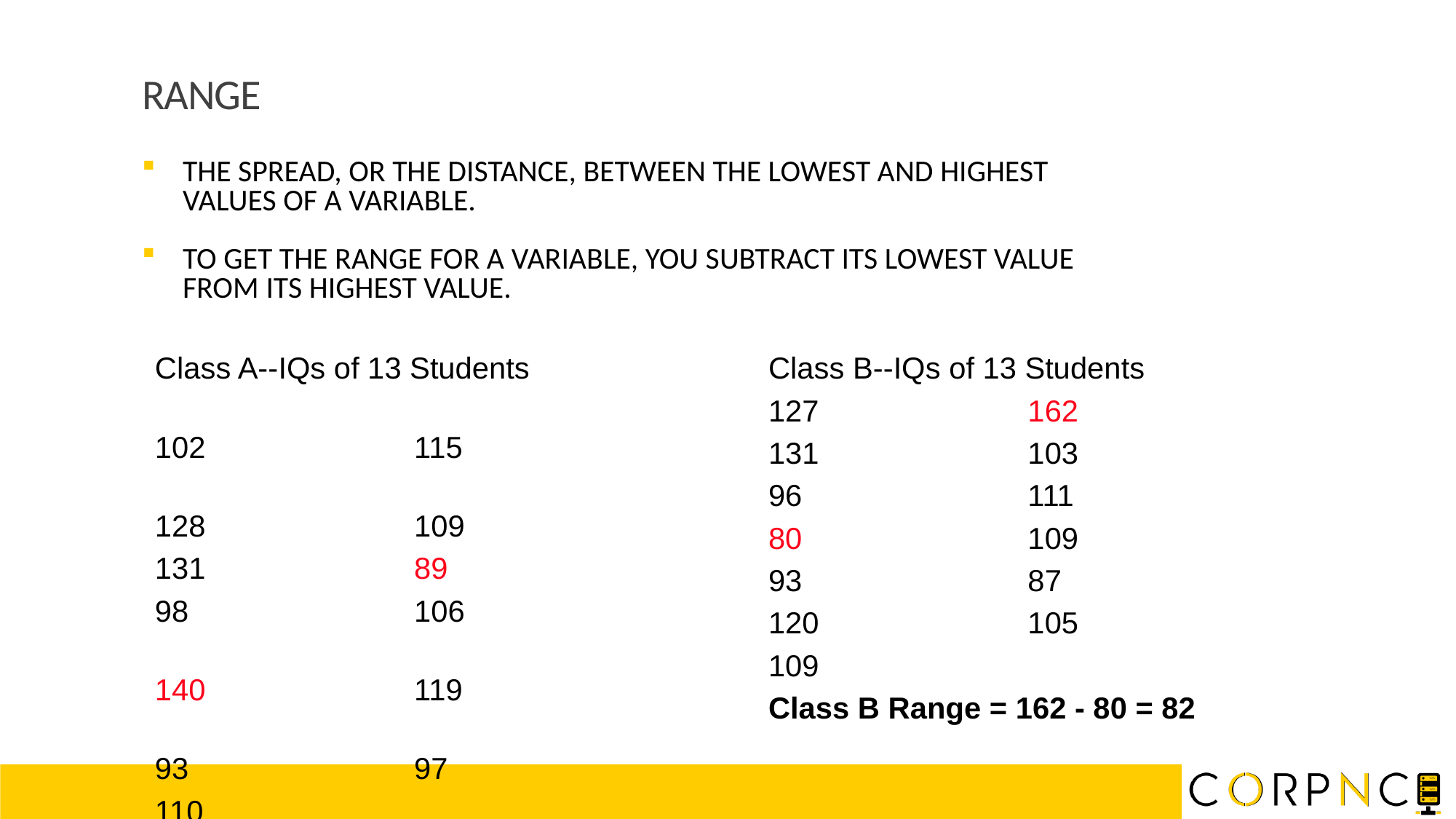

RANGE
THE SPREAD, OR THE DISTANCE, BETWEEN THE LOWEST AND HIGHEST VALUES OF A VARIABLE.

TO GET THE RANGE FOR A VARIABLE, YOU SUBTRACT ITS LOWEST VALUE FROM ITS HIGHEST VALUE.

Class A--IQs of 13 Students
102		115
128		109
131		89
98			106
140		119
93			97
110
Class A Range = 140 - 89 = 51
Class B--IQs of 13 Students
127		162
131		103
96			111
80			109
93			87
120		105
109
Class B Range = 162 - 80 = 82